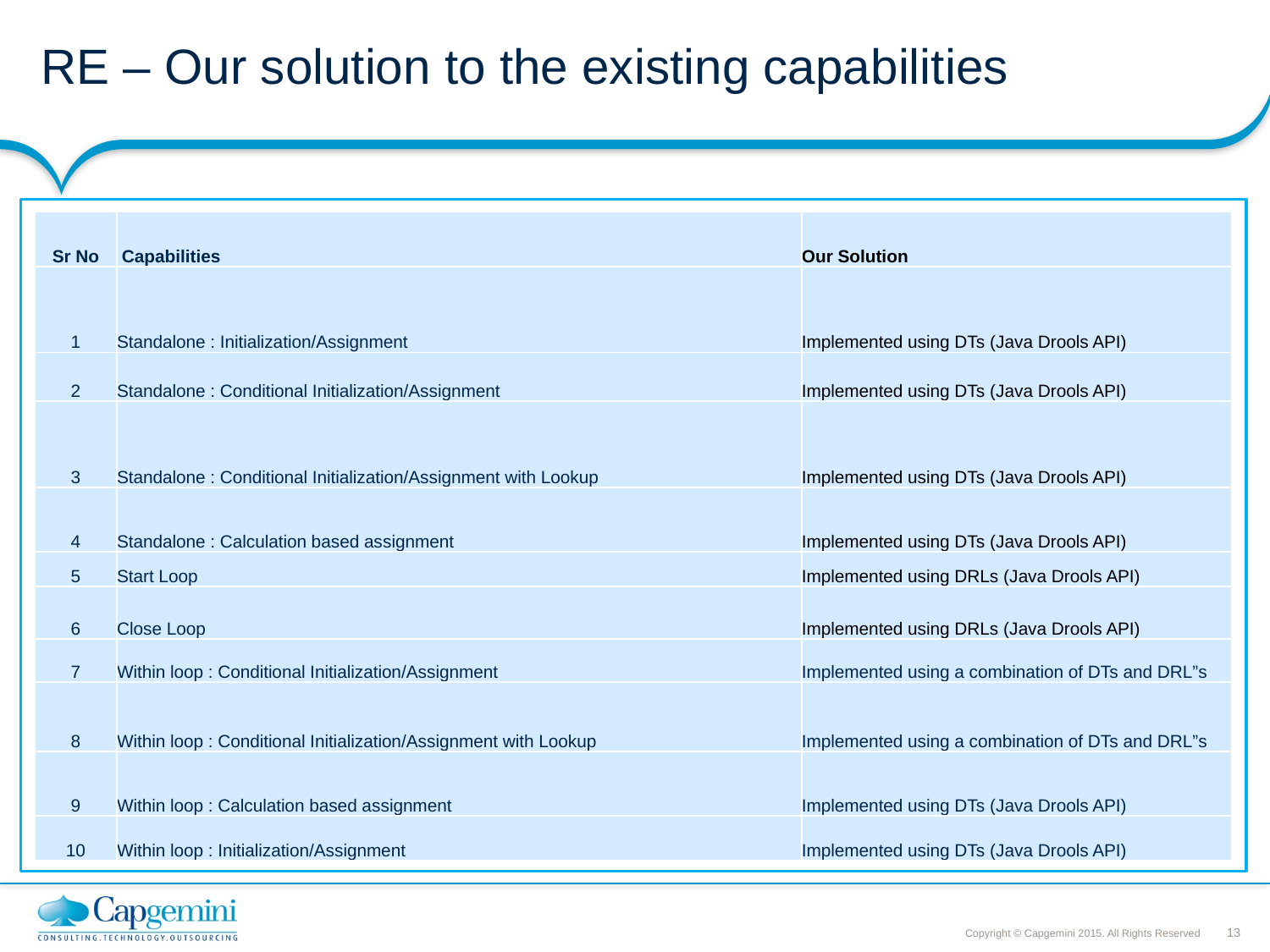

# RE – Our solution to the existing capabilities

| Sr No | Capabilities | Our Solution |
| --- | --- | --- |
| 1 | Standalone : Initialization/Assignment | Implemented using DTs (Java Drools API) |
| 2 | Standalone : Conditional Initialization/Assignment | Implemented using DTs (Java Drools API) |
| 3 | Standalone : Conditional Initialization/Assignment with Lookup | Implemented using DTs (Java Drools API) |
| 4 | Standalone : Calculation based assignment | Implemented using DTs (Java Drools API) |
| 5 | Start Loop | Implemented using DRLs (Java Drools API) |
| 6 | Close Loop | Implemented using DRLs (Java Drools API) |
| 7 | Within loop : Conditional Initialization/Assignment | Implemented using a combination of DTs and DRL”s |
| 8 | Within loop : Conditional Initialization/Assignment with Lookup | Implemented using a combination of DTs and DRL”s |
| 9 | Within loop : Calculation based assignment | Implemented using DTs (Java Drools API) |
| 10 | Within loop : Initialization/Assignment | Implemented using DTs (Java Drools API) |